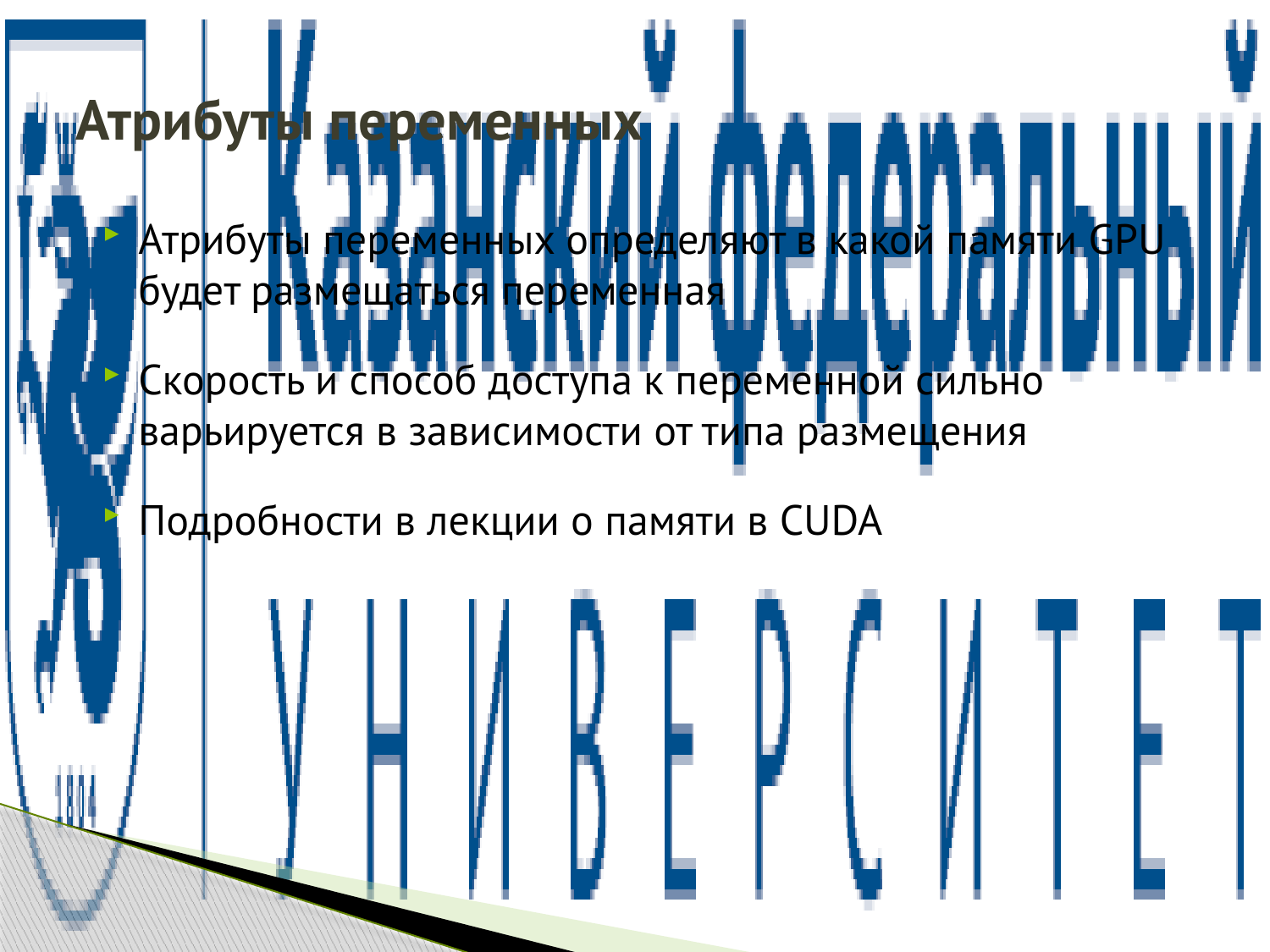

# Атрибуты переменных
Атрибуты переменных определяют в какой памяти GPU будет размещаться переменная
Скорость и способ доступа к переменной сильно варьируется в зависимости от типа размещения
Подробности в лекции о памяти в CUDA